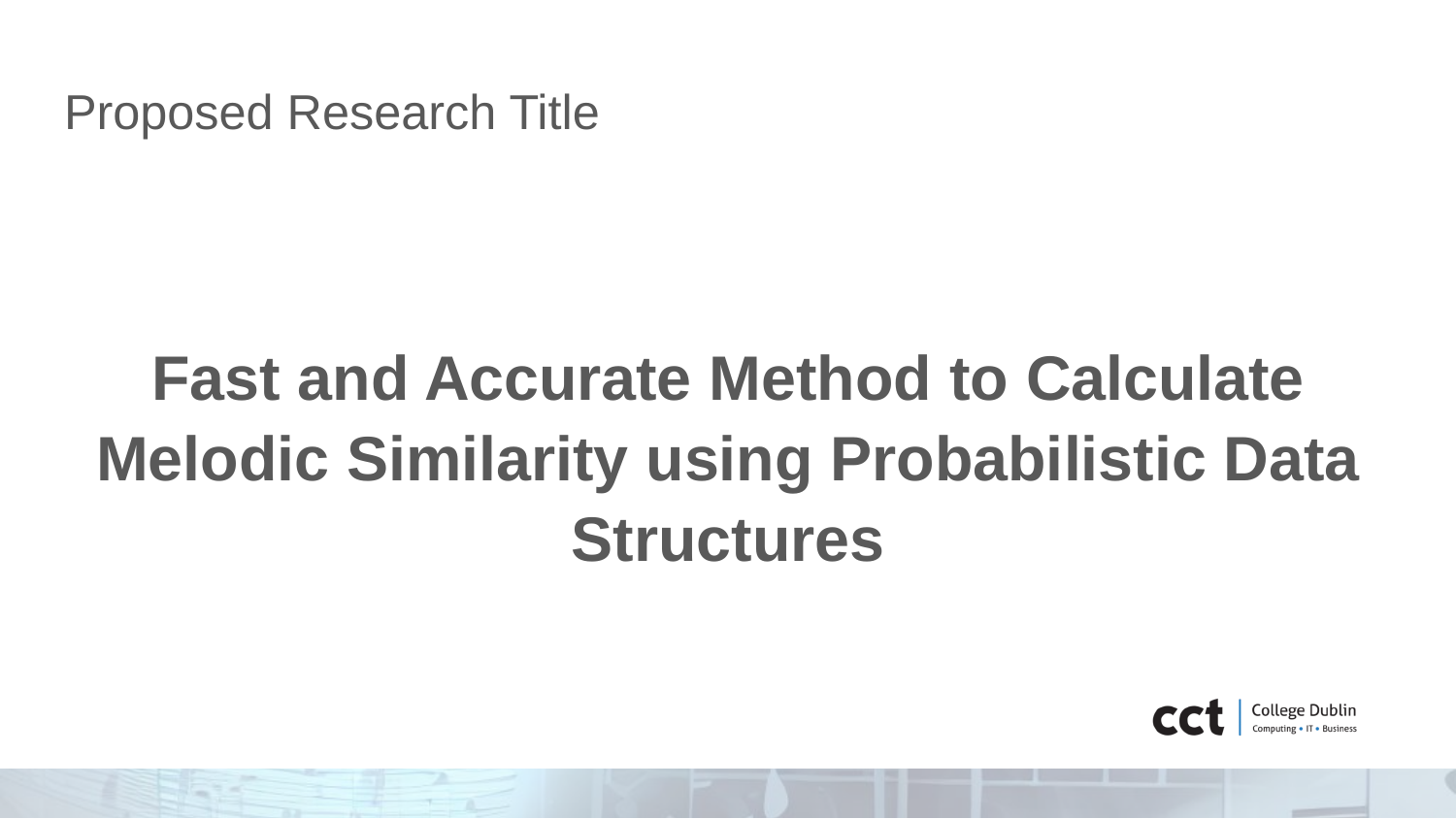

# Proposed Research Title
Fast and Accurate Method to Calculate Melodic Similarity using Probabilistic Data Structures